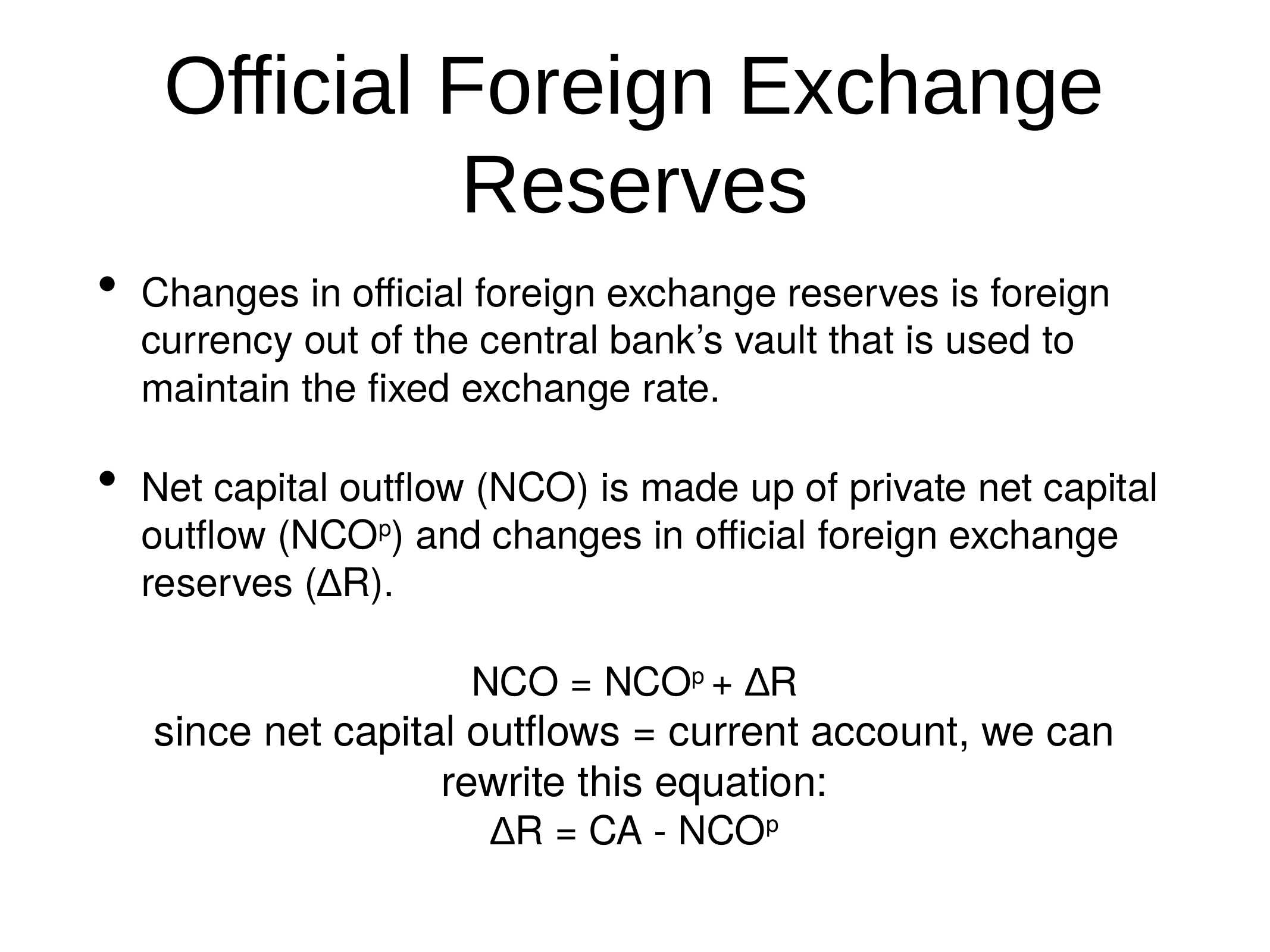

# Official Foreign Exchange Reserves
Changes in official foreign exchange reserves is foreign currency out of the central bank’s vault that is used to maintain the fixed exchange rate.
Net capital outflow (NCO) is made up of private net capital outflow (NCOp) and changes in official foreign exchange reserves (∆R).
NCO = NCOp + ∆R
since net capital outflows = current account, we can rewrite this equation:
∆R = CA - NCOp